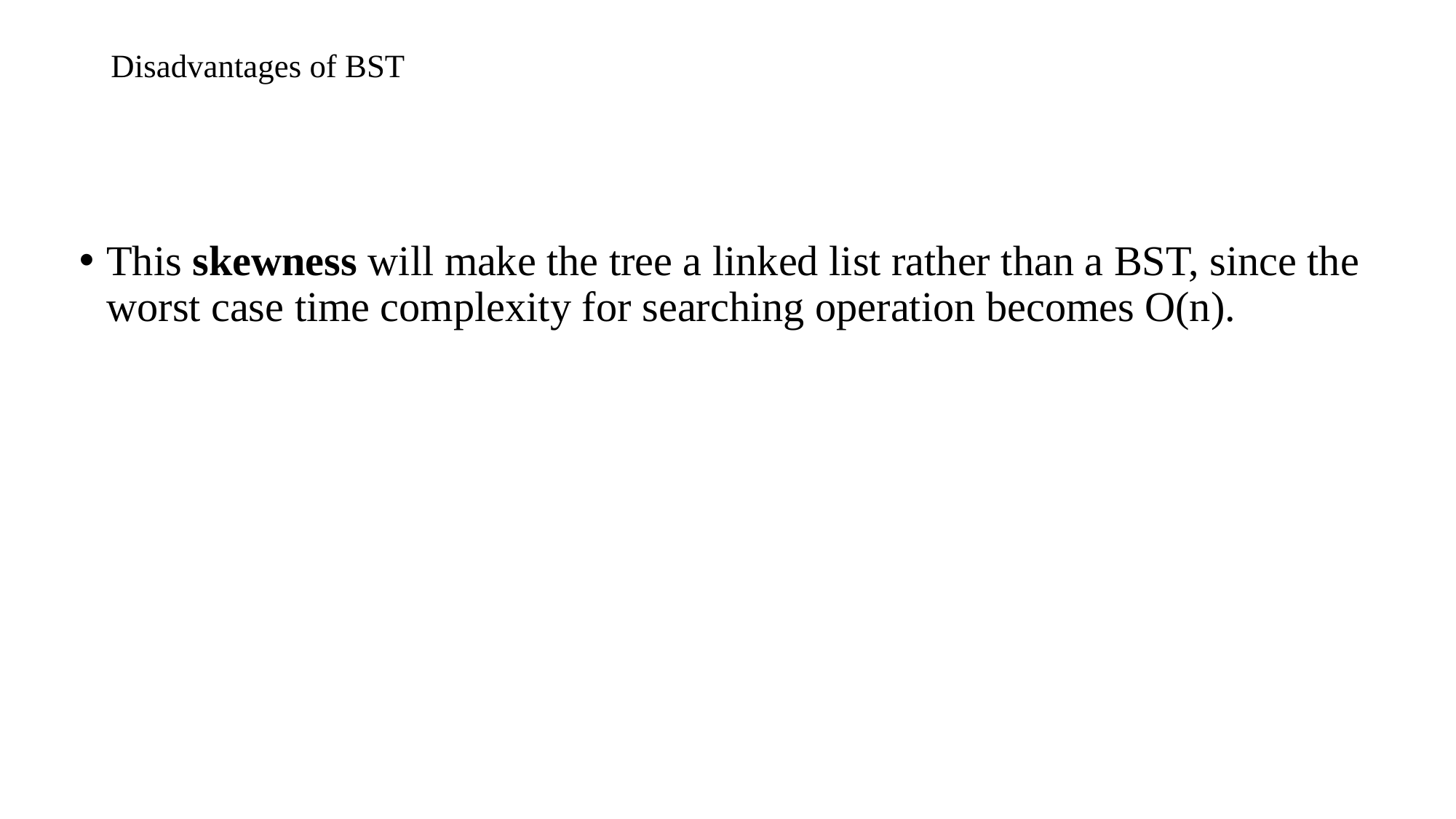

# Disadvantages of BST
This skewness will make the tree a linked list rather than a BST, since the worst case time complexity for searching operation becomes O(n).